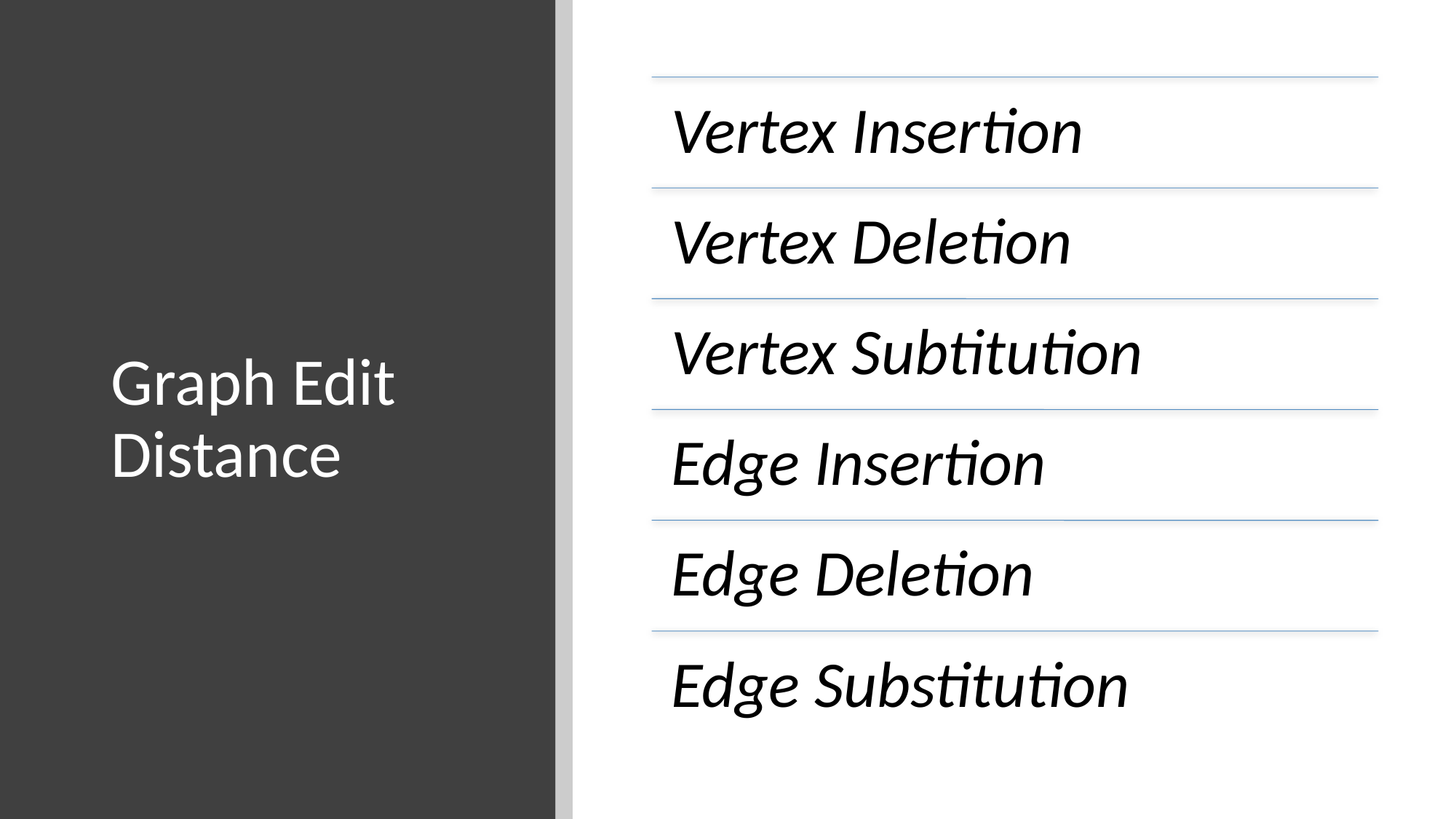

Vertex Insertion
Vertex Deletion
Vertex Subtitution
Edge Insertion
Edge Deletion
Edge Substitution
# Graph Edit Distance